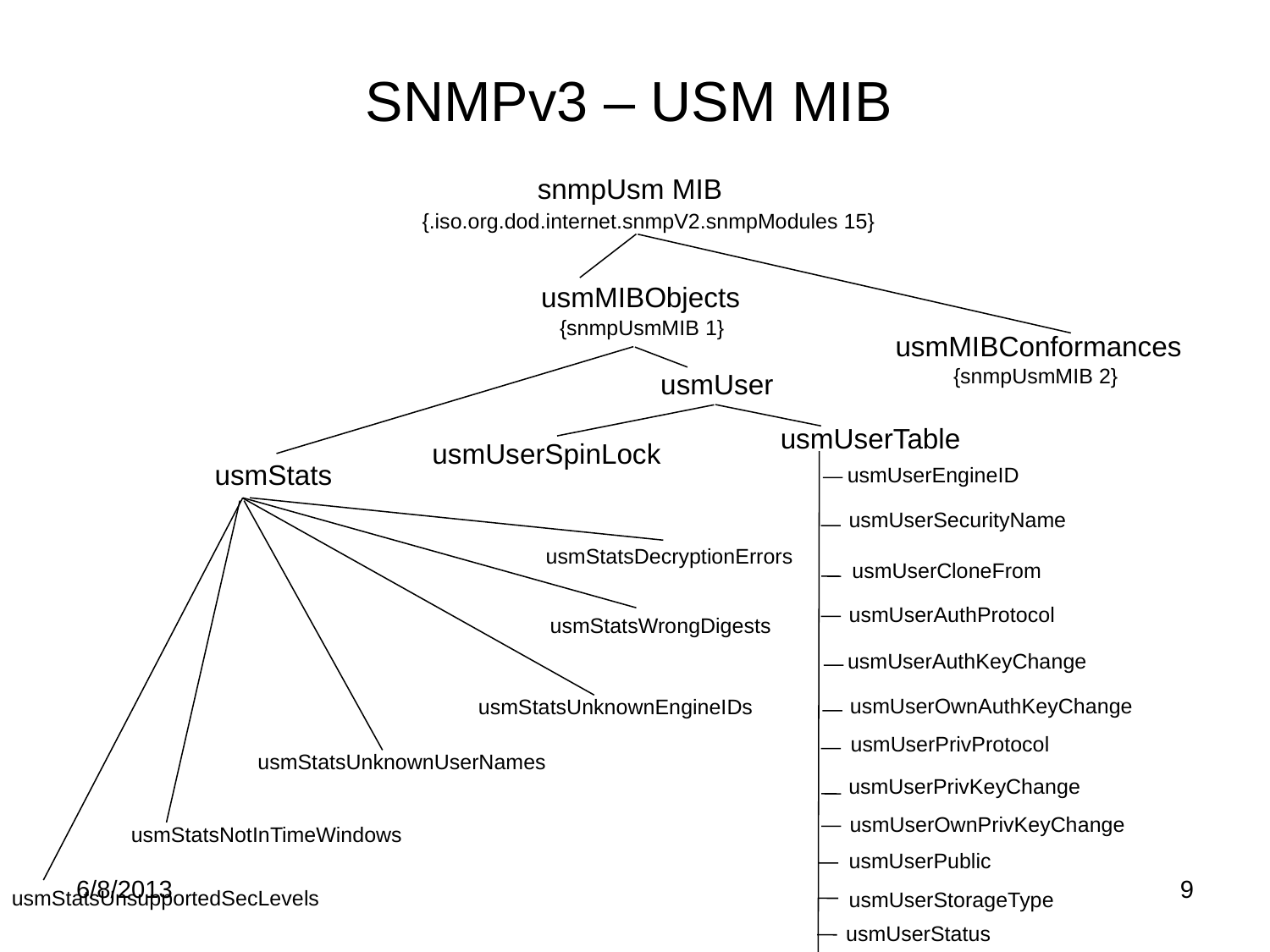

# SNMPv3 – USM MIB
snmpUsm MIB
{.iso.org.dod.internet.snmpV2.snmpModules 15}

usmMIBObjects
{snmpUsmMIB 1}
usmMIBConformances

{snmpUsmMIB 2}
usmUser

usmUserTable
usmUserSpinLock

usmStats
usmUserEngineID

usmUserSecurityName

usmStatsDecryptionErrors
usmUserCloneFrom

usmUserAuthProtocol
usmStatsWrongDigests

usmUserAuthKeyChange

usmUserOwnAuthKeyChange
usmStatsUnknownEngineIDs

usmUserPrivProtocol
usmStatsUnknownUserNames

usmUserPrivKeyChange

usmUserOwnPrivKeyChange
usmStatsNotInTimeWindows

usmUserPublic

6/8/2013
9
usmStatsUnsupportedSecLevels
usmUserStorageType

usmUserStatus